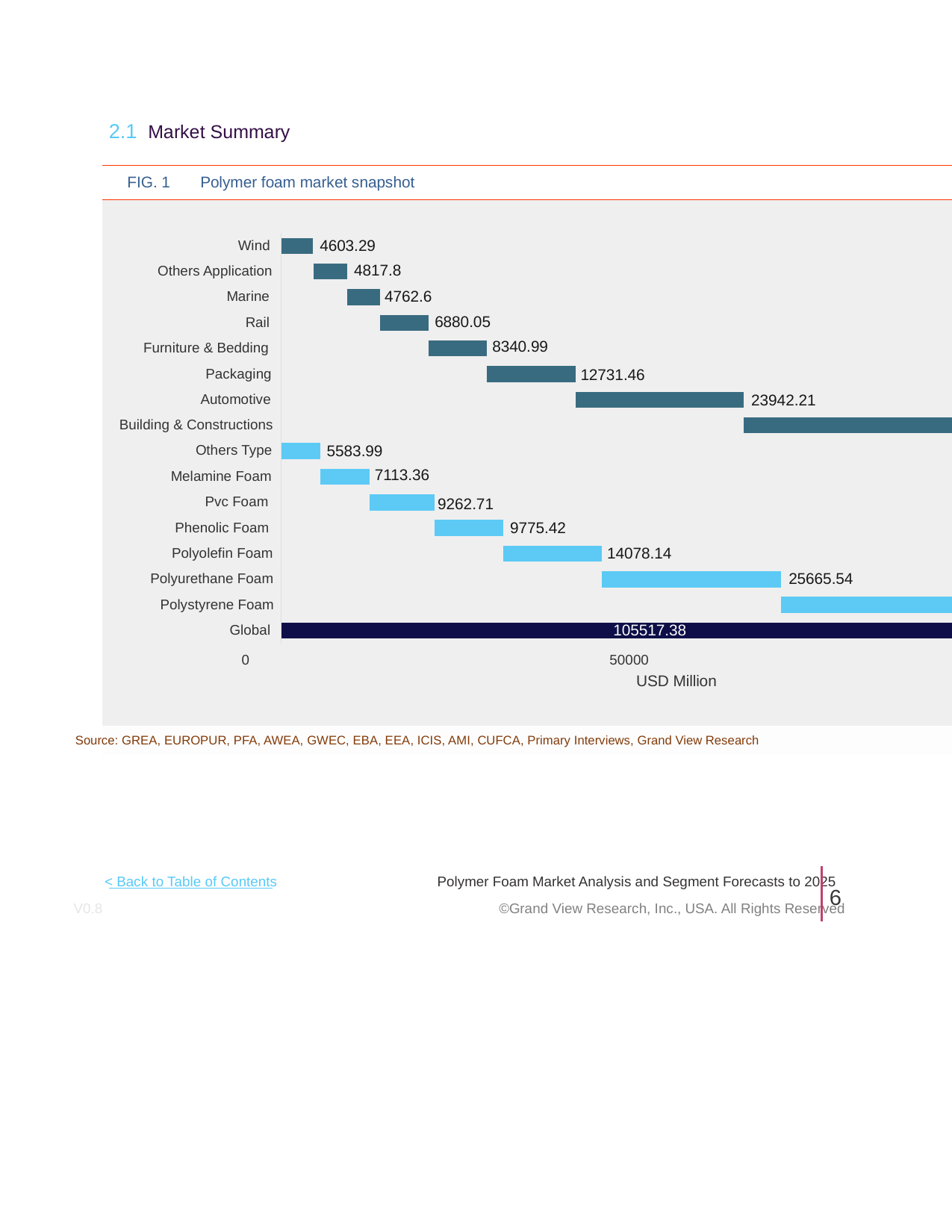

2.1  Market Summary
  FIG. 1       Polymer foam market snapshot

4603.29
Wind

4817.8
Others Application

4762.6
Marine

6880.05
Rail

8340.99
Furniture & Bedding

Packaging

12731.46
Automotive

23942.21
39438.96
Building & Constructions

5583.99
Others Type

7113.36
Melamine Foam

Pvc Foam

9262.71
9775.42
Phenolic Foam

14078.14
Polyolefin Foam

25665.54
Polyurethane Foam

34038.2
Polystyrene Foam

105517.38
Global

0                                                                                            50000                                                                                       100000
USD Million

Source: GREA, EUROPUR, PFA, AWEA, GWEC, EBA, EEA, ICIS, AMI, CUFCA, Primary Interviews, Grand View Research

< Back to Table of Contents
Polymer Foam Market Analysis and Segment Forecasts to 2025
6

V0.8                                                                                                     ©Grand View Research, Inc., USA. All Rights Reserved